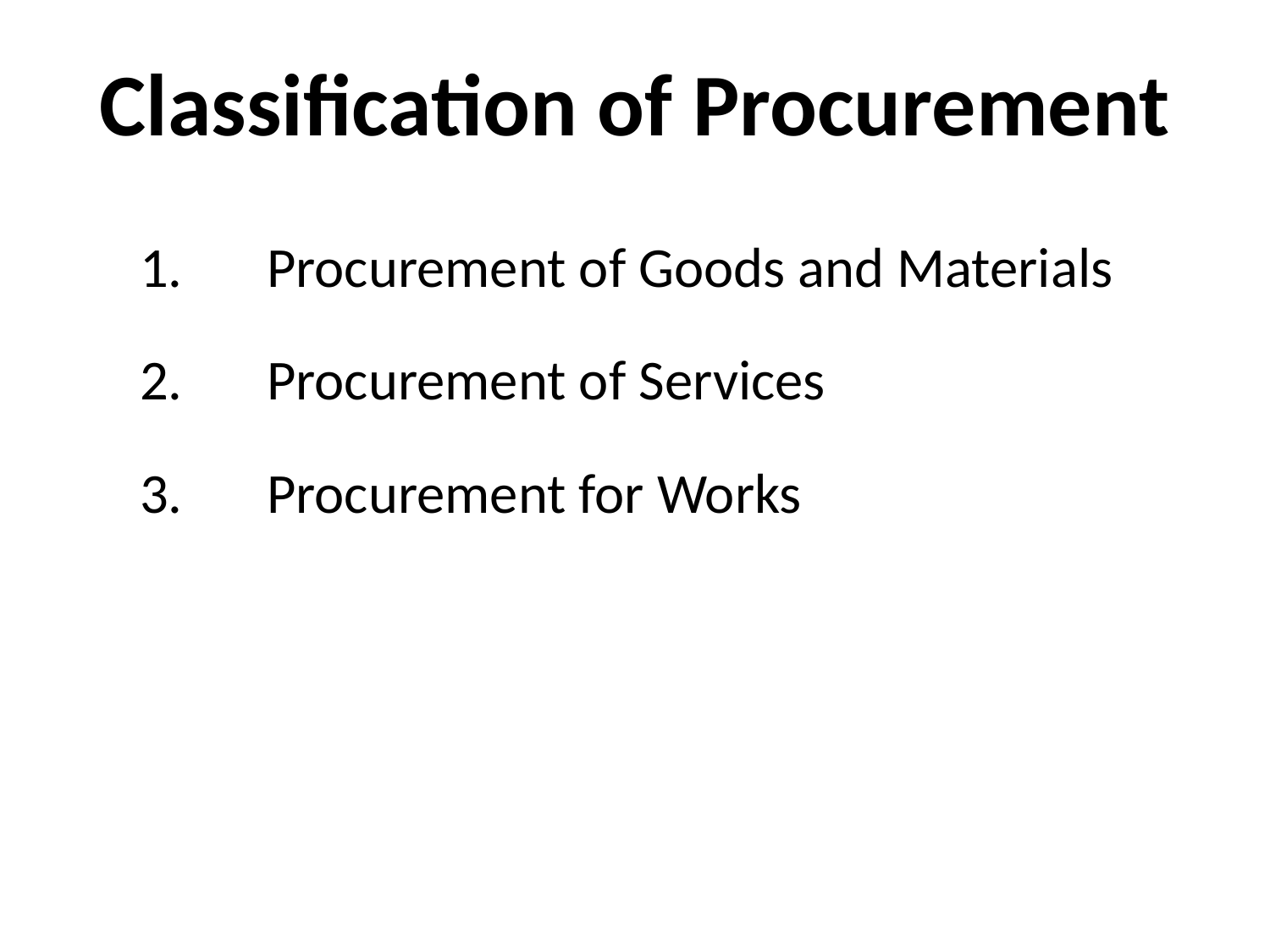

# Classification of Procurement
Procurement of Goods and Materials
Procurement of Services
Procurement for Works